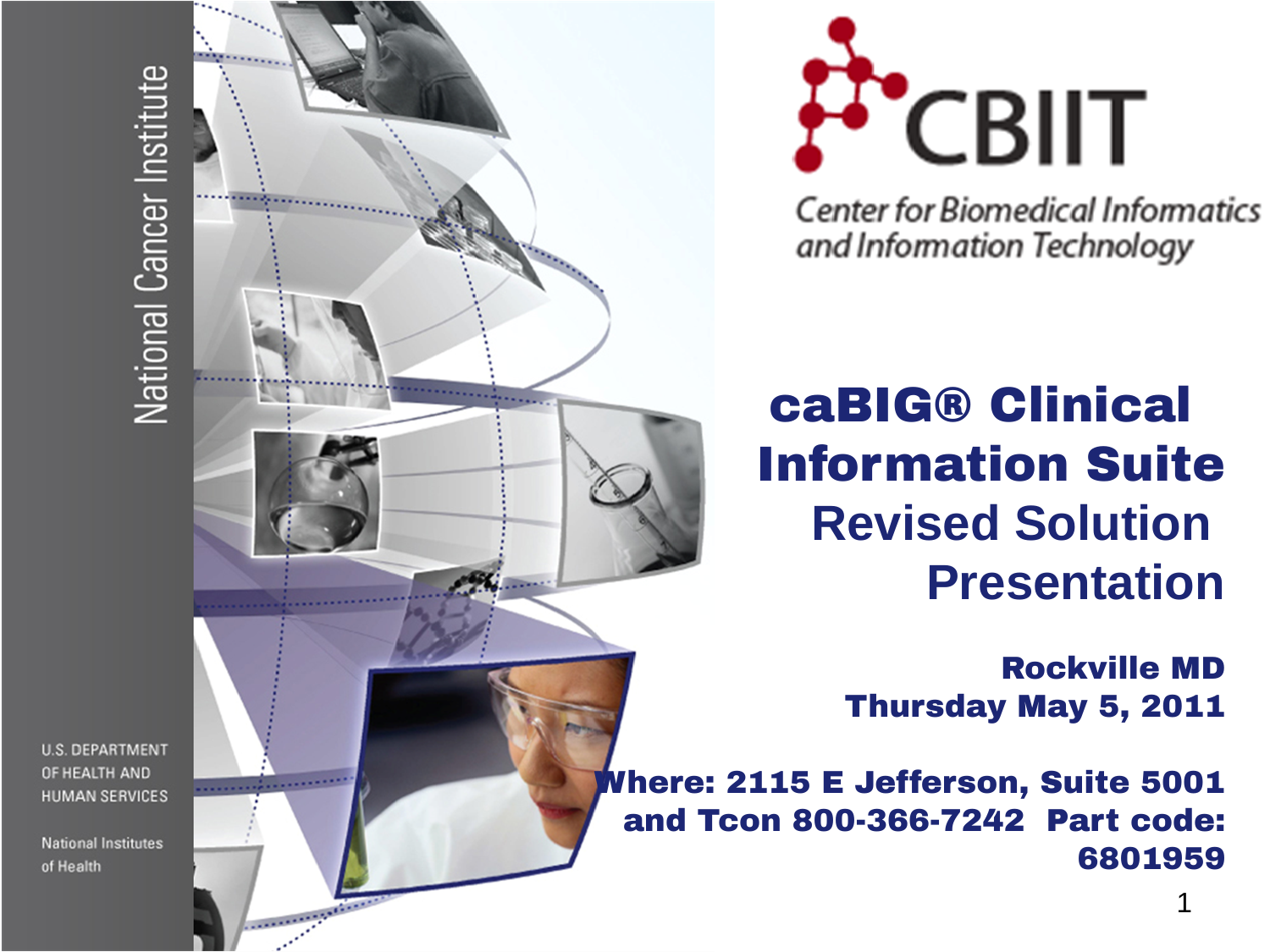

# caBIG® Clinical   Information Suite Revised Solution Presentation Rockville MD Thursday May 5, 2011 Where: 2115 E Jefferson, Suite 5001 and Tcon 800-366-7242  Part code: 6801959